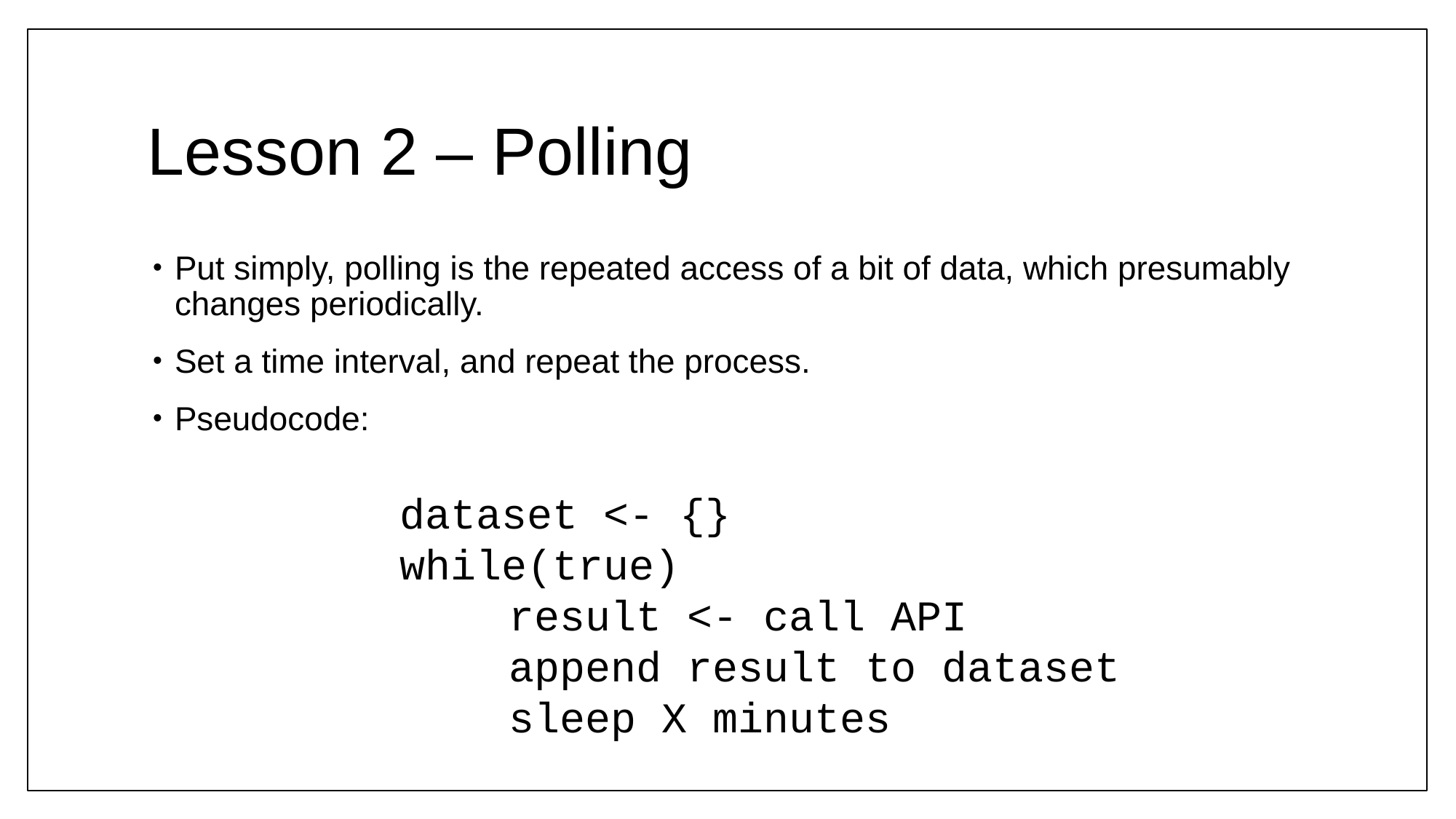

# Lesson 2 – Polling
Put simply, polling is the repeated access of a bit of data, which presumably changes periodically.
Set a time interval, and repeat the process.
Pseudocode:

dataset <- {}
while(true)
	result <- call API
	append result to dataset
	sleep X minutes